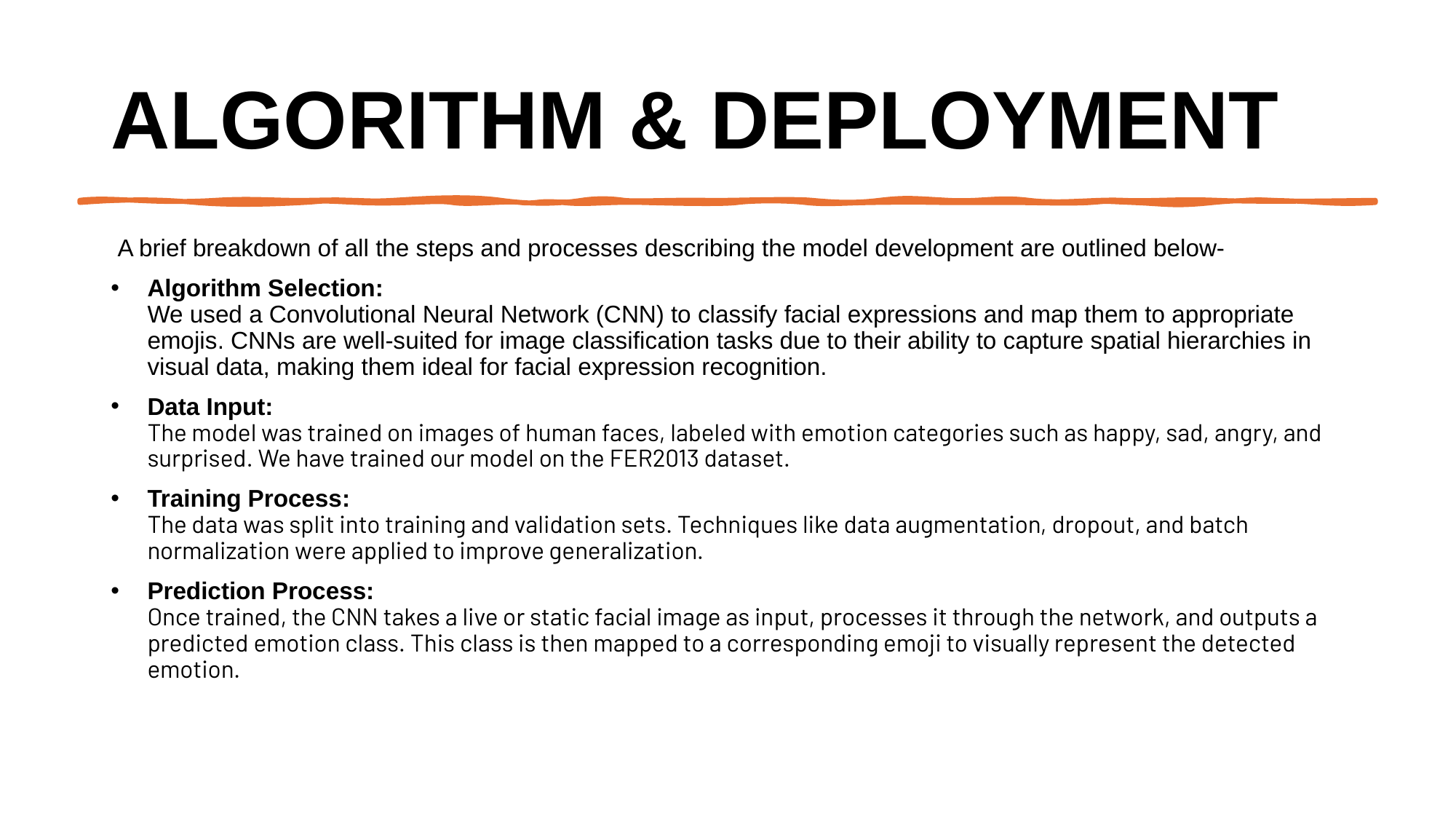

# Algorithm & Deployment

 A brief breakdown of all the steps and processes describing the model development are outlined below-
Algorithm Selection:
We used a Convolutional Neural Network (CNN) to classify facial expressions and map them to appropriate emojis. CNNs are well-suited for image classification tasks due to their ability to capture spatial hierarchies in visual data, making them ideal for facial expression recognition.
Data Input:
The model was trained on images of human faces, labeled with emotion categories such as happy, sad, angry, and surprised. We have trained our model on the FER2013 dataset.
Training Process:
The data was split into training and validation sets. Techniques like data augmentation, dropout, and batch normalization were applied to improve generalization.
Prediction Process:
Once trained, the CNN takes a live or static facial image as input, processes it through the network, and outputs a predicted emotion class. This class is then mapped to a corresponding emoji to visually represent the detected emotion.